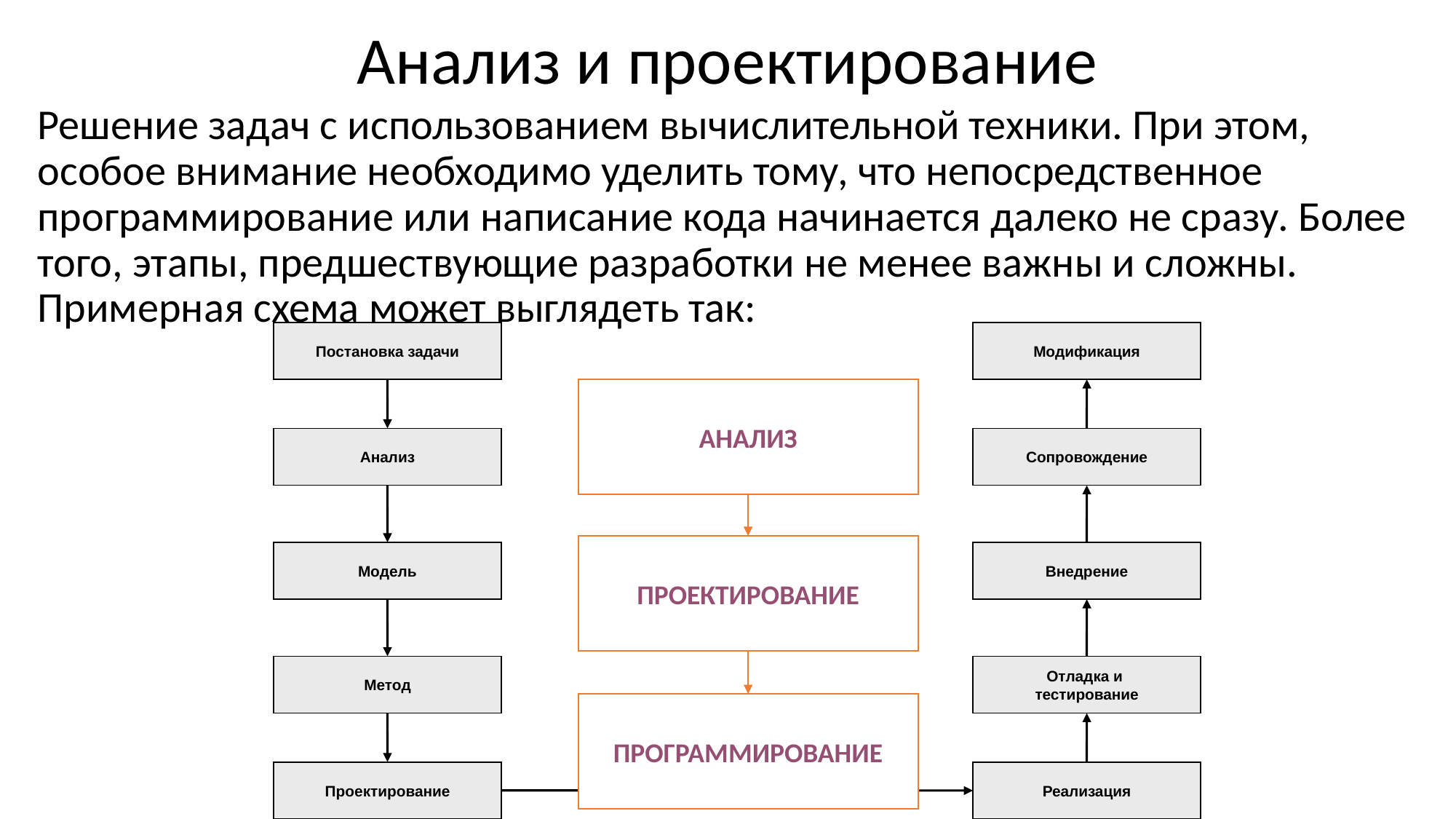

# Анализ и проектирование
Решение задач с использованием вычислительной техники. При этом, особое внимание необходимо уделить тому, что непосредственное программирование или написание кода начинается далеко не сразу. Более того, этапы, предшествующие разработки не менее важны и сложны. Примерная схема может выглядеть так:

Постановка задачи
Модификация

Анализ
Сопровождение

Модель
Внедрение

Метод
Отладка и
тестирование

Проектирование
Реализация

АНАЛИЗ
ПРОЕКТИРОВАНИЕ
ПРОГРАММИРОВАНИЕ